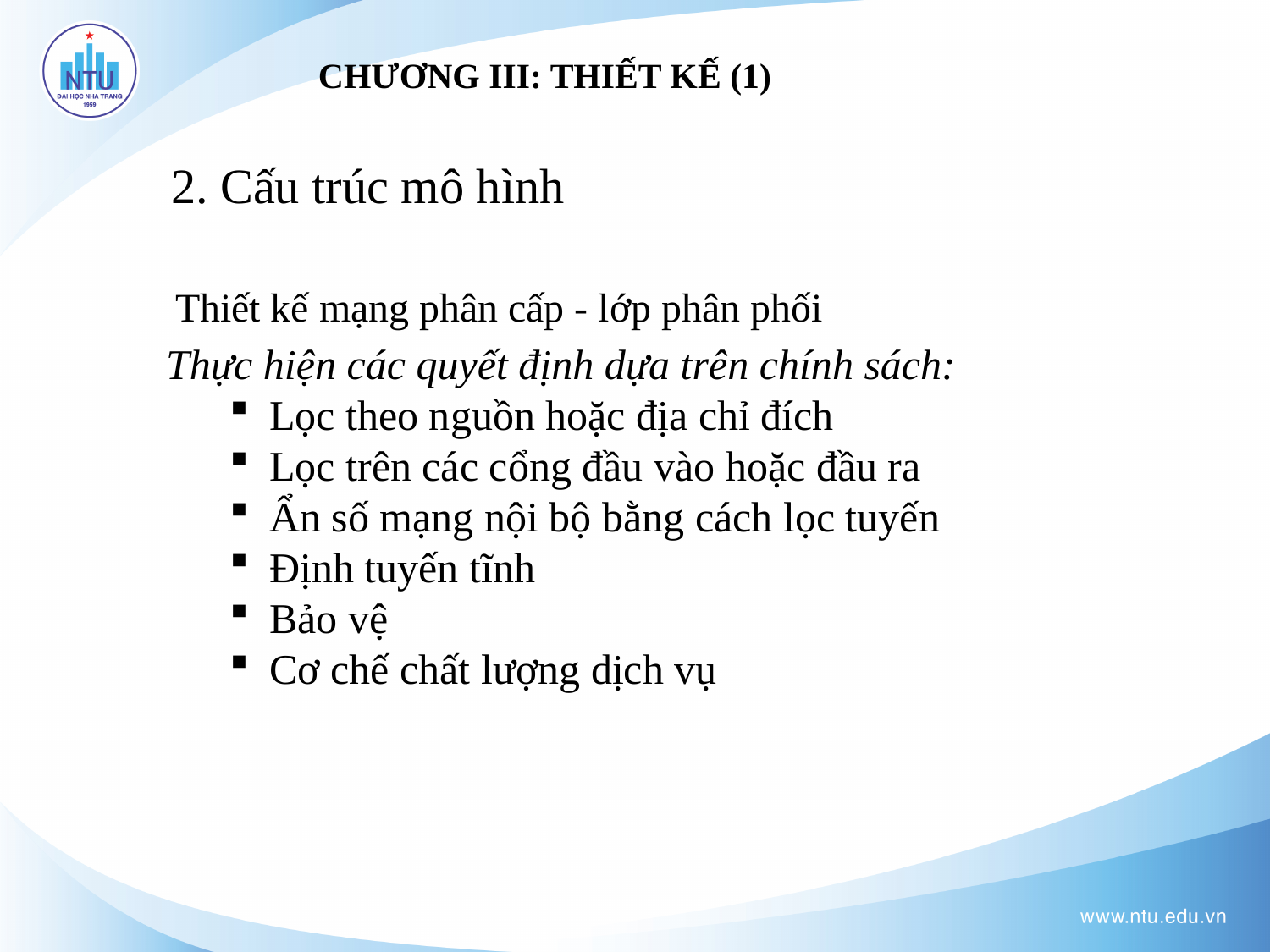

CHƯƠNG III: THIẾT KẾ (1)
2. Cấu trúc mô hình

Thiết kế mạng phân cấp - lớp phân phối
Thực hiện các quyết định dựa trên chính sách:
Lọc theo nguồn hoặc địa chỉ đích
Lọc trên các cổng đầu vào hoặc đầu ra
Ẩn số mạng nội bộ bằng cách lọc tuyến
Định tuyến tĩnh
Bảo vệ
Cơ chế chất lượng dịch vụ